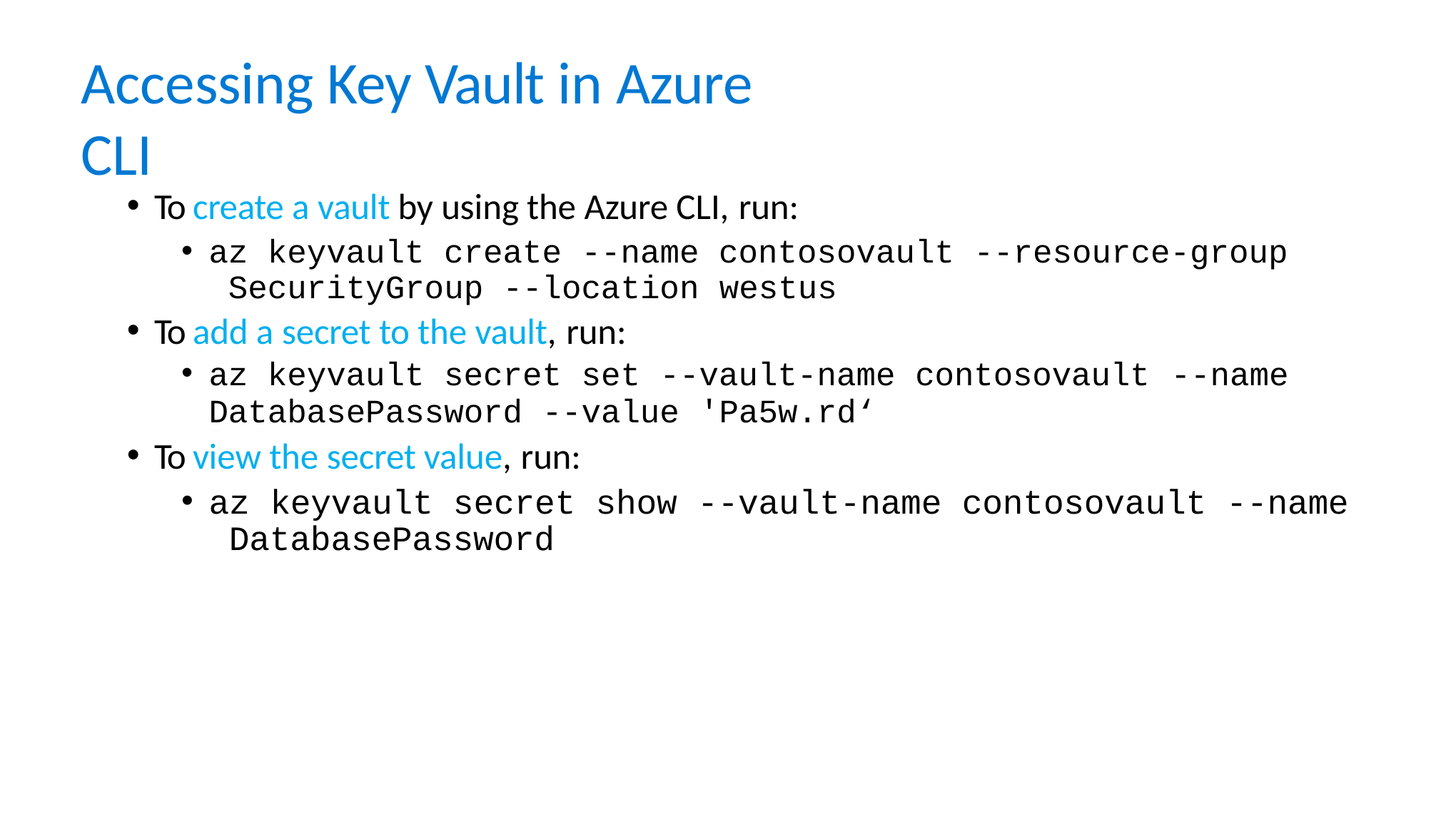

# Accessing Key Vault in Azure CLI
To create a vault by using the Azure CLI, run:
az keyvault create --name contosovault --resource-group  SecurityGroup --location westus
To add a secret to the vault, run:
az keyvault secret set --vault-name contosovault --name
DatabasePassword --value 'Pa5w.rd‘
To view the secret value, run:
az keyvault secret show --vault-name contosovault --name  DatabasePassword